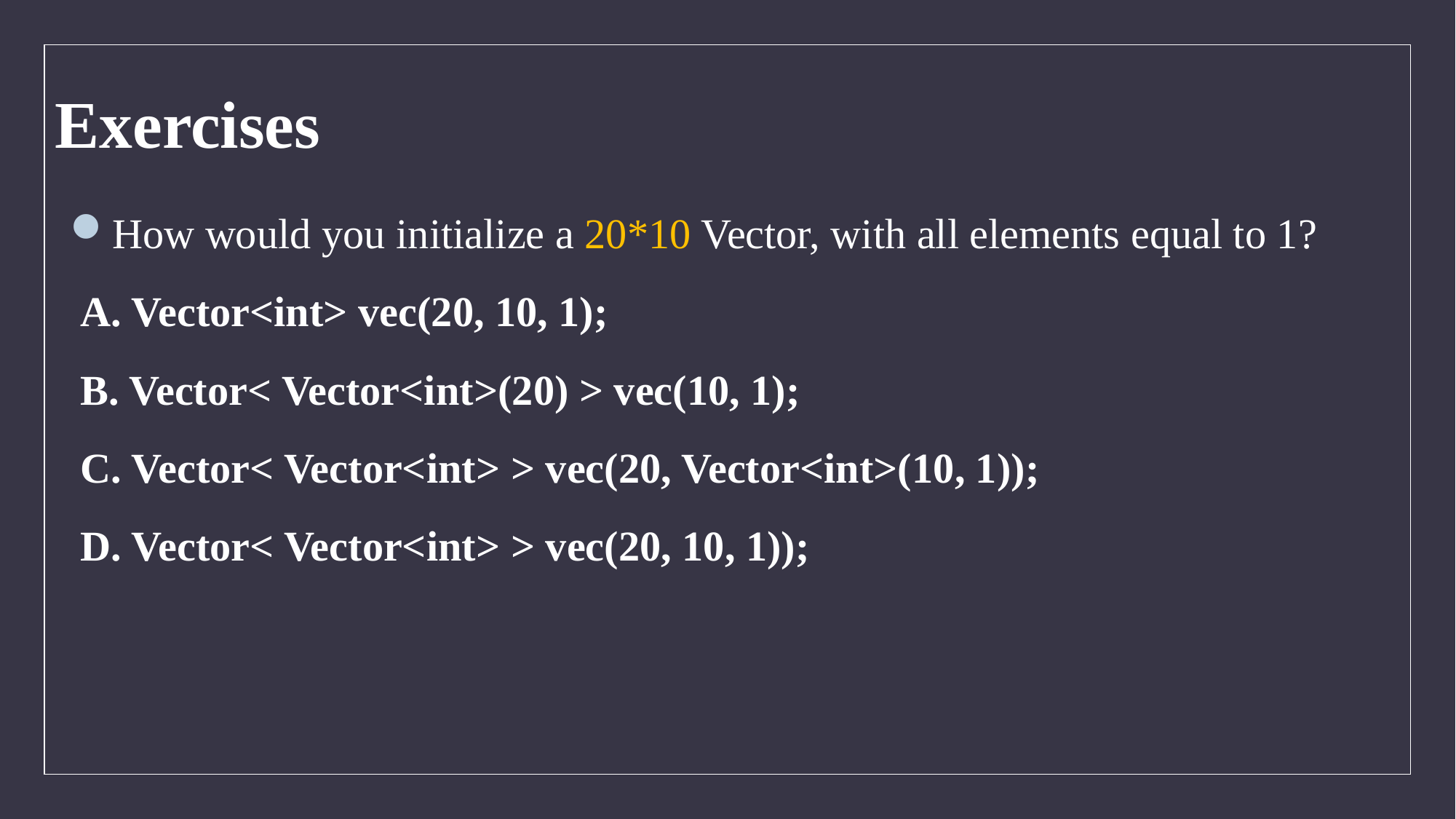

Exercises
How would you initialize a 20*10 Vector, with all elements equal to 1?
 A. Vector<int> vec(20, 10, 1);
 B. Vector< Vector<int>(20) > vec(10, 1);
 C. Vector< Vector<int> > vec(20, Vector<int>(10, 1));
 D. Vector< Vector<int> > vec(20, 10, 1));